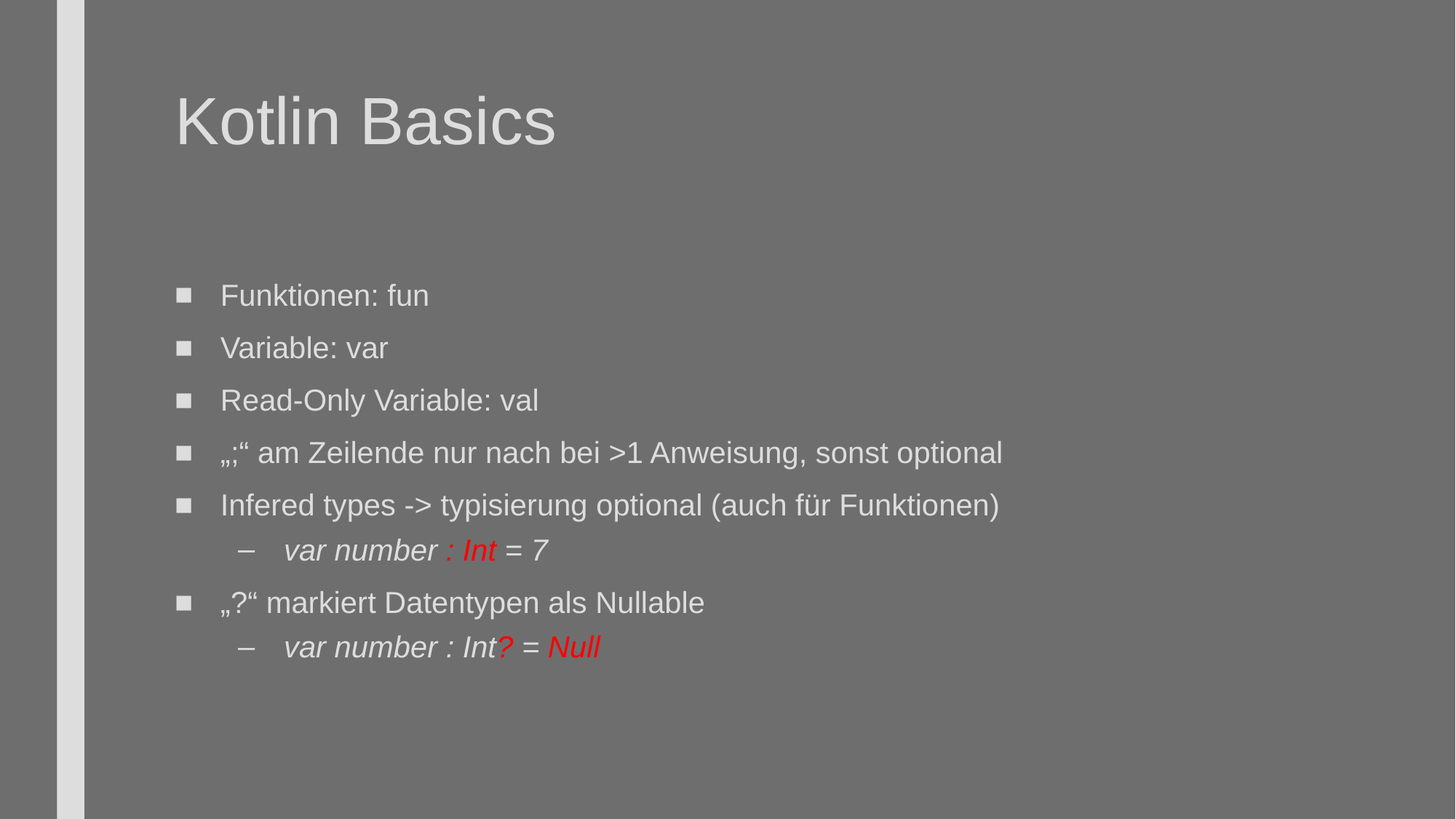

# Kotlin Basics
Funktionen: fun
Variable: var
Read-Only Variable: val
„;“ am Zeilende nur nach bei >1 Anweisung, sonst optional
Infered types -> typisierung optional (auch für Funktionen)
var number : Int = 7
„?“ markiert Datentypen als Nullable
var number : Int? = Null